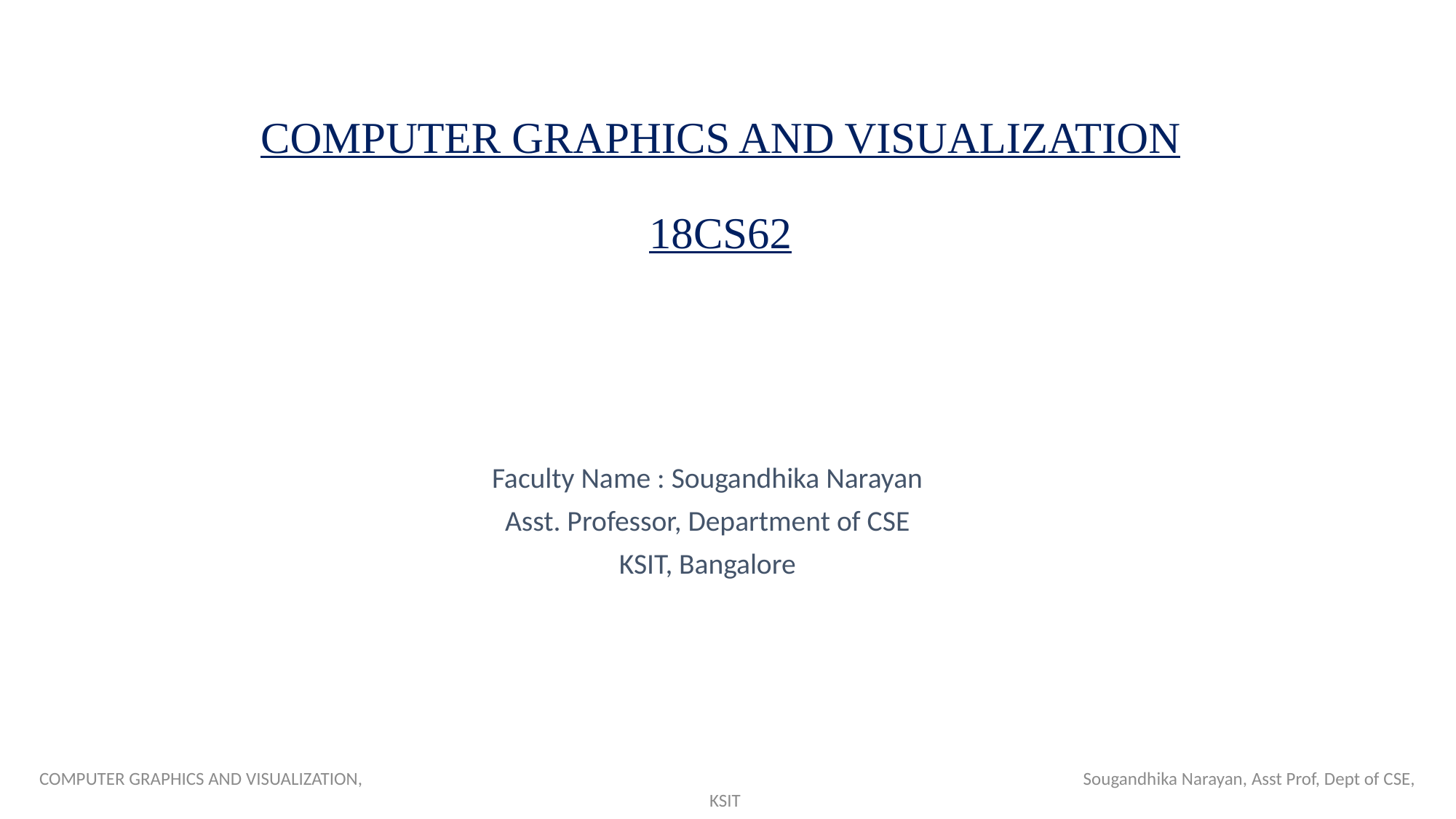

# COMPUTER GRAPHICS AND VISUALIZATION 18CS62
Faculty Name : Sougandhika Narayan
Asst. Professor, Department of CSE
KSIT, Bangalore

COMPUTER GRAPHICS AND VISUALIZATION,                                                                                                                                                                             Sougandhika Narayan, Asst Prof, Dept of CSE, KSIT